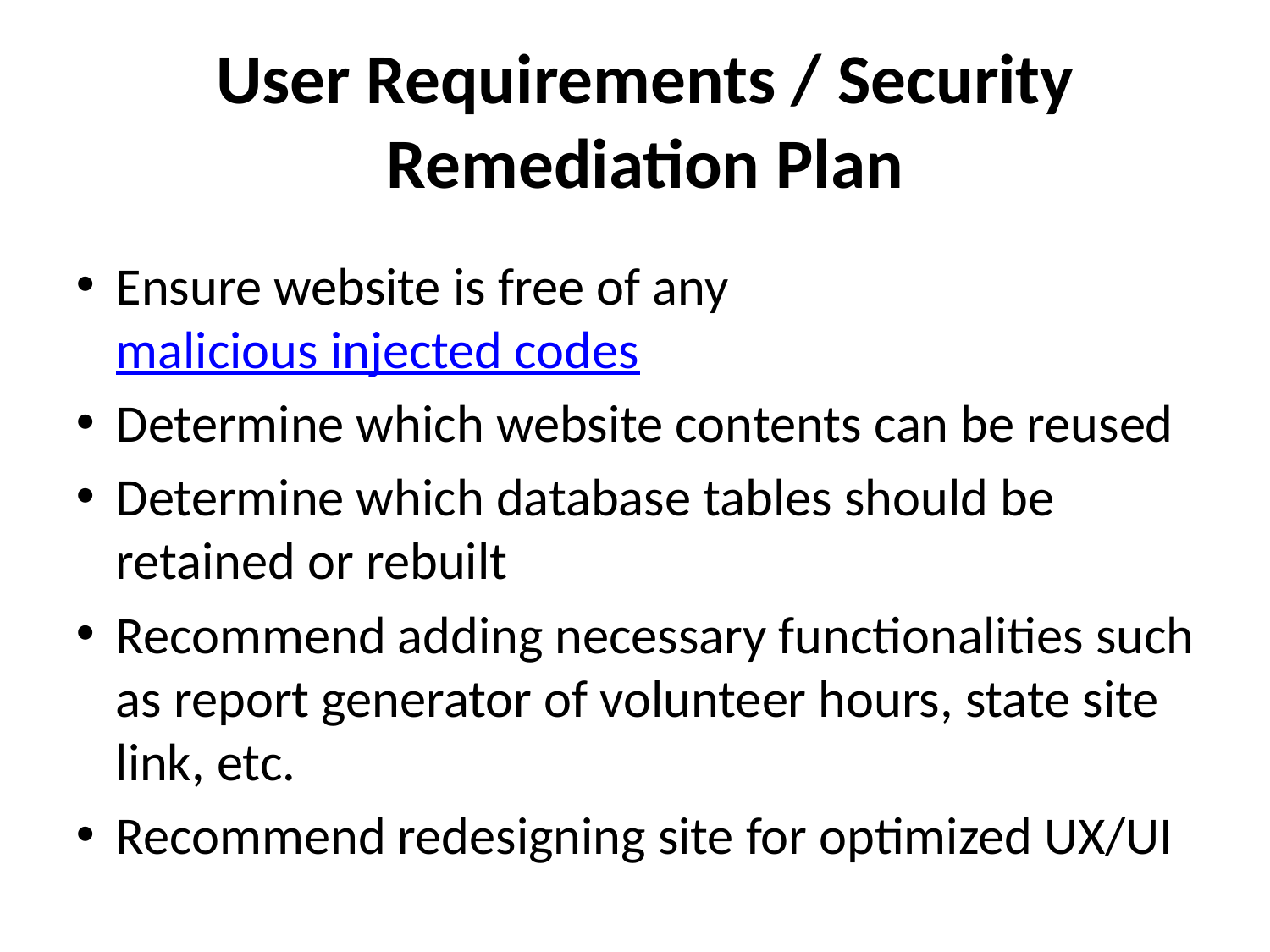

User Requirements / Security Remediation Plan
Ensure website is free of any malicious injected codes
Determine which website contents can be reused
Determine which database tables should be retained or rebuilt
Recommend adding necessary functionalities such as report generator of volunteer hours, state site link, etc.
Recommend redesigning site for optimized UX/UI